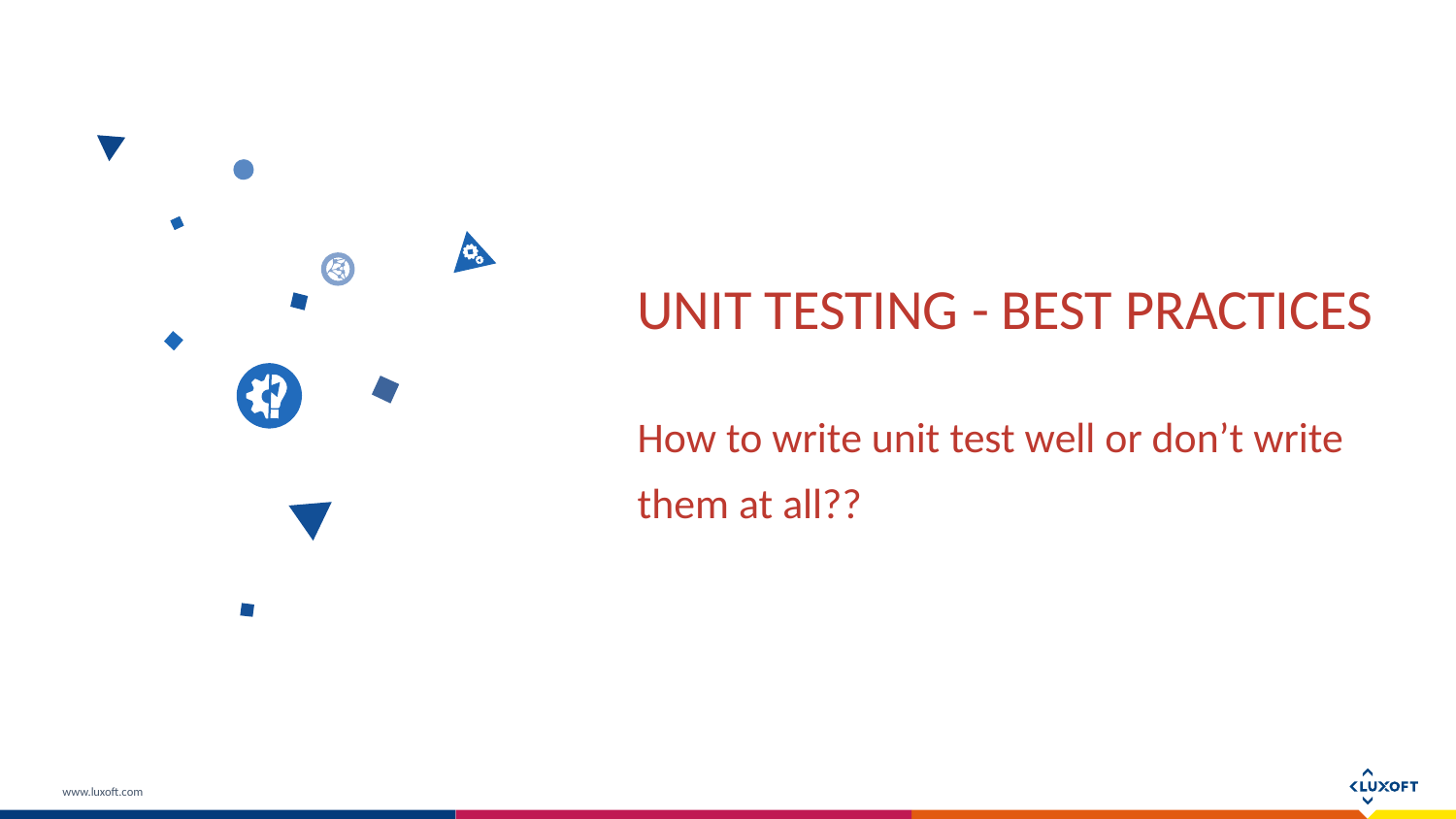

# Unit testing - Best practices
How to write unit test well or don’t write them at all??